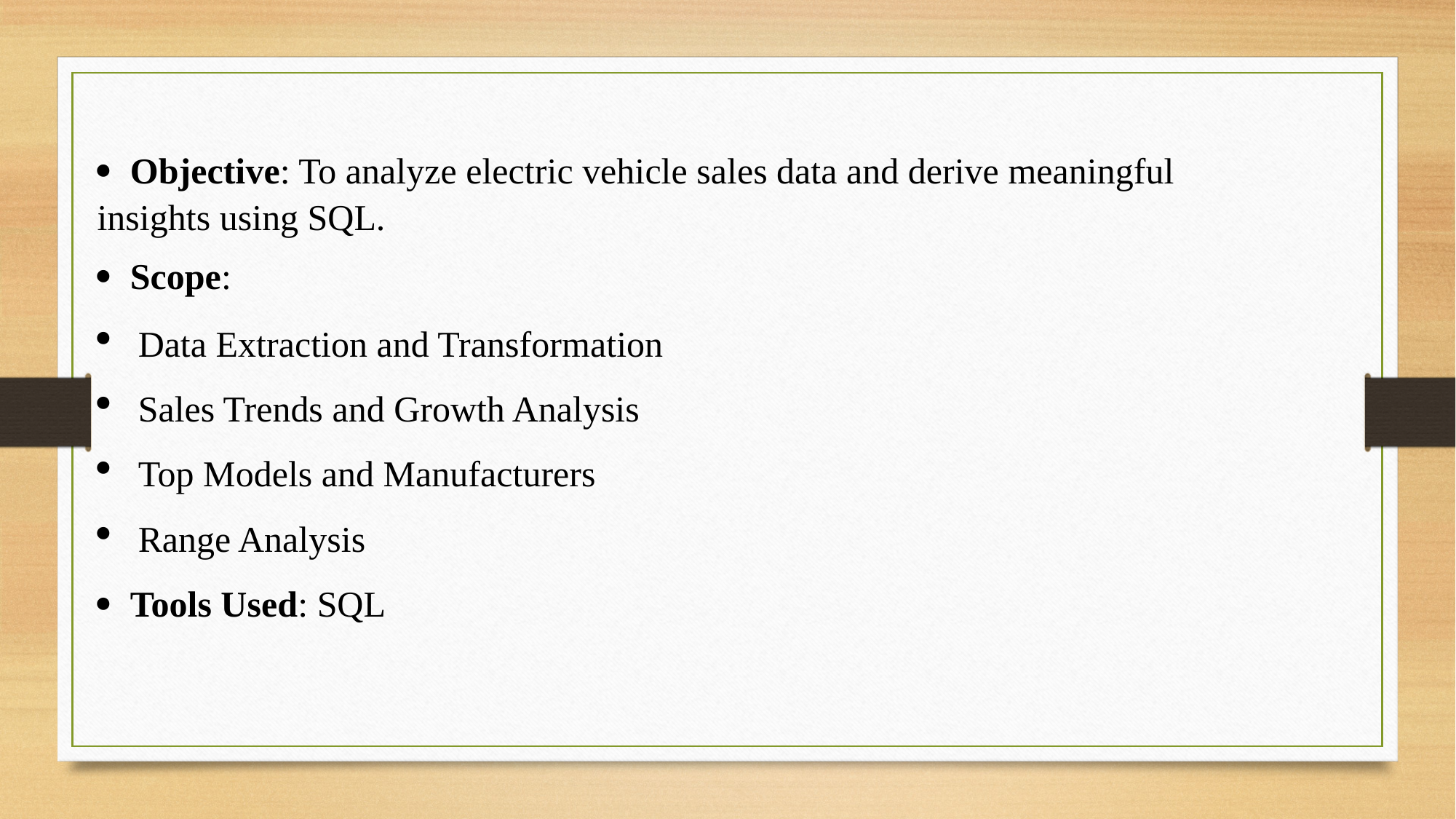

•  Objective: To analyze electric vehicle sales data and derive meaningful insights using SQL.
•  Scope:
Data Extraction and Transformation
Sales Trends and Growth Analysis
Top Models and Manufacturers
Range Analysis
•  Tools Used: SQL